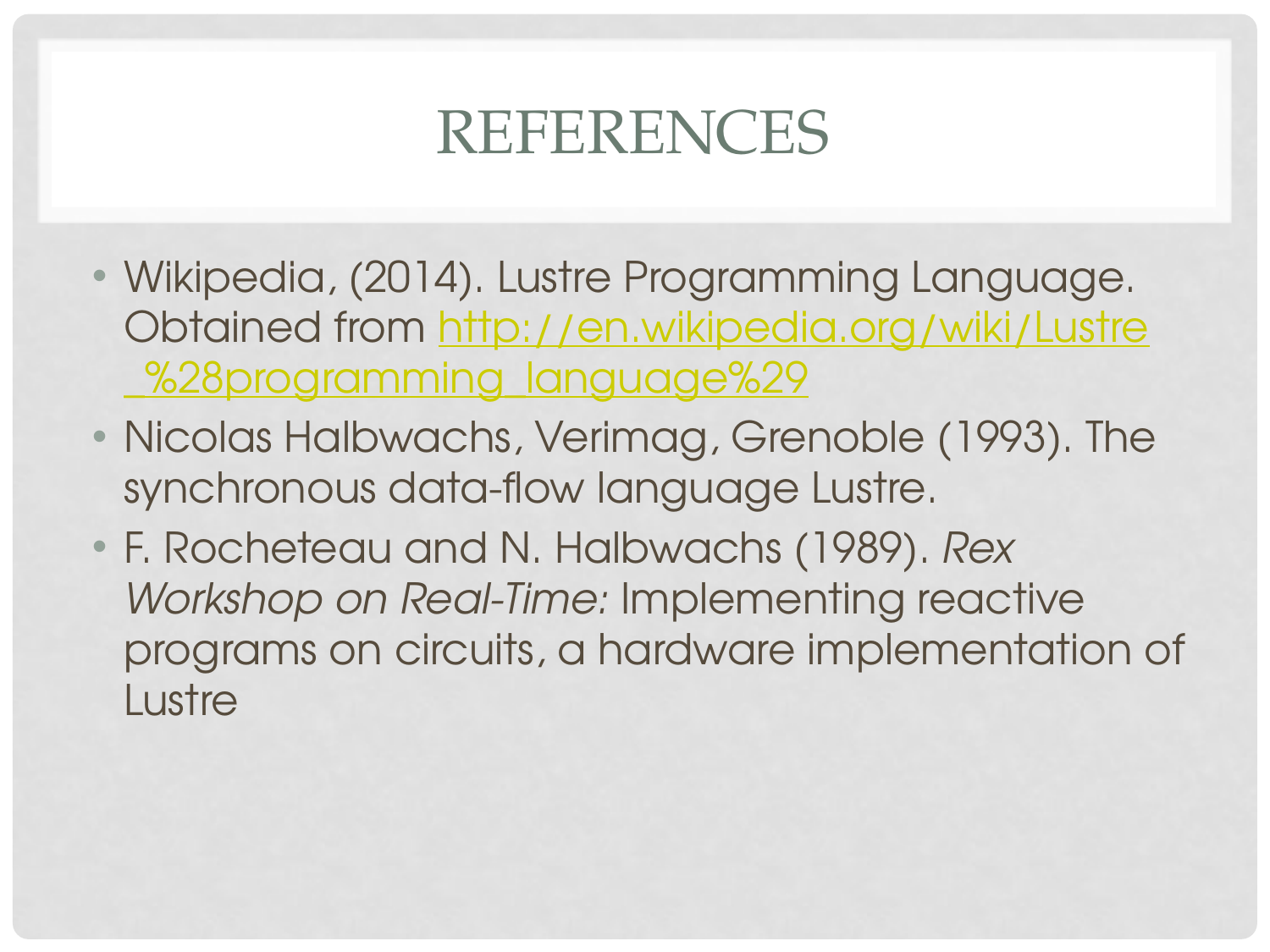

# REFERENCES
Wikipedia, (2014). Lustre Programming Language. Obtained from http://en.wikipedia.org/wiki/Lustre_%28programming_language%29
Nicolas Halbwachs, Verimag, Grenoble (1993). The synchronous data-flow language Lustre.
F. Rocheteau and N. Halbwachs (1989). Rex Workshop on Real-Time: Implementing reactive programs on circuits, a hardware implementation of Lustre